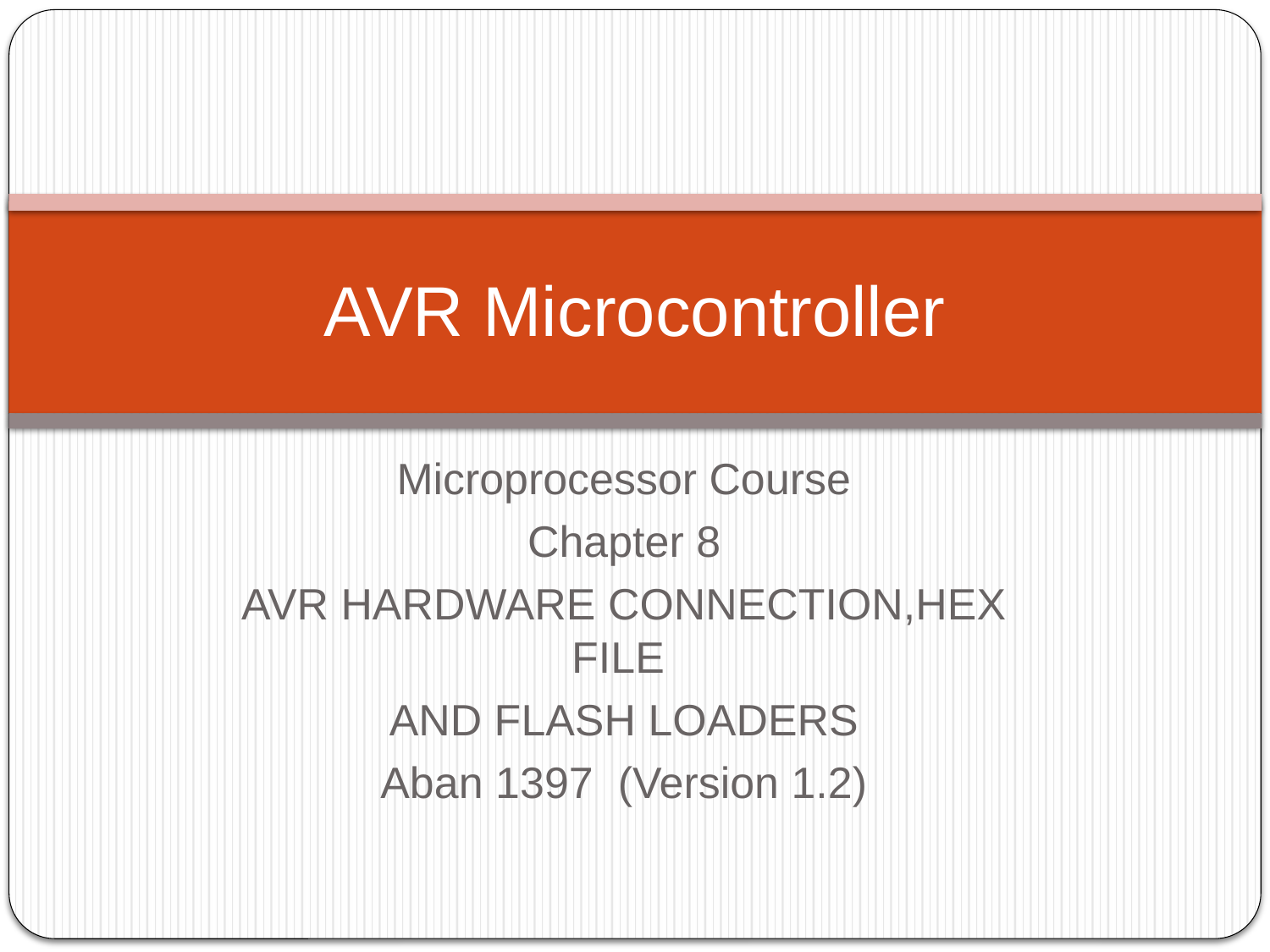

# AVR Microcontroller
Microprocessor Course
Chapter 8
AVR HARDWARE CONNECTION,HEX FILE
AND FLASH LOADERS
Aban 1397  (Version 1.2)